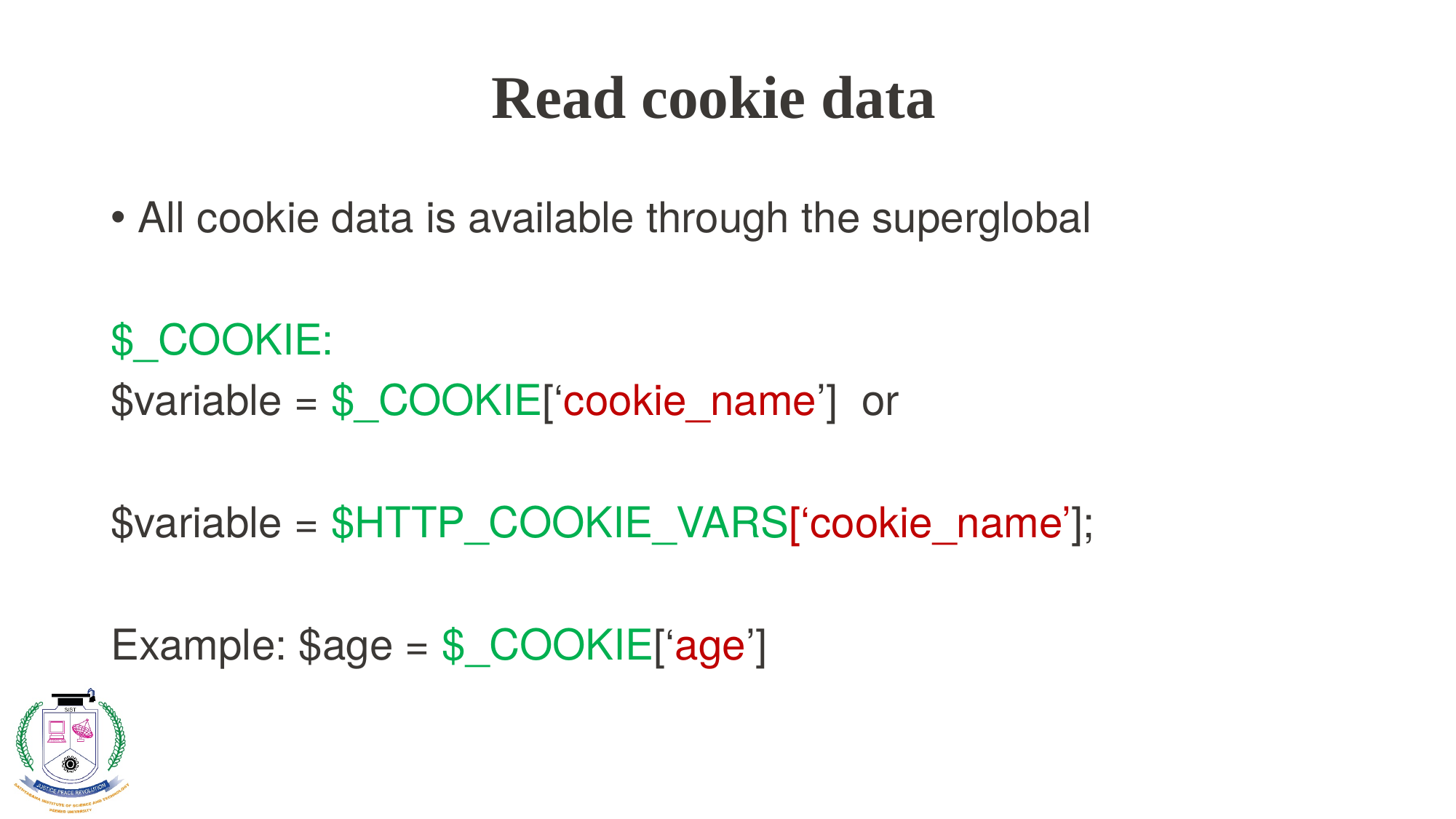

# Read cookie data
All cookie data is available through the superglobal

$_COOKIE:
$variable = $_COOKIE[‘cookie_name’]  or

$variable = $HTTP_COOKIE_VARS[‘cookie_name’];

Example: $age = $_COOKIE[‘age’]